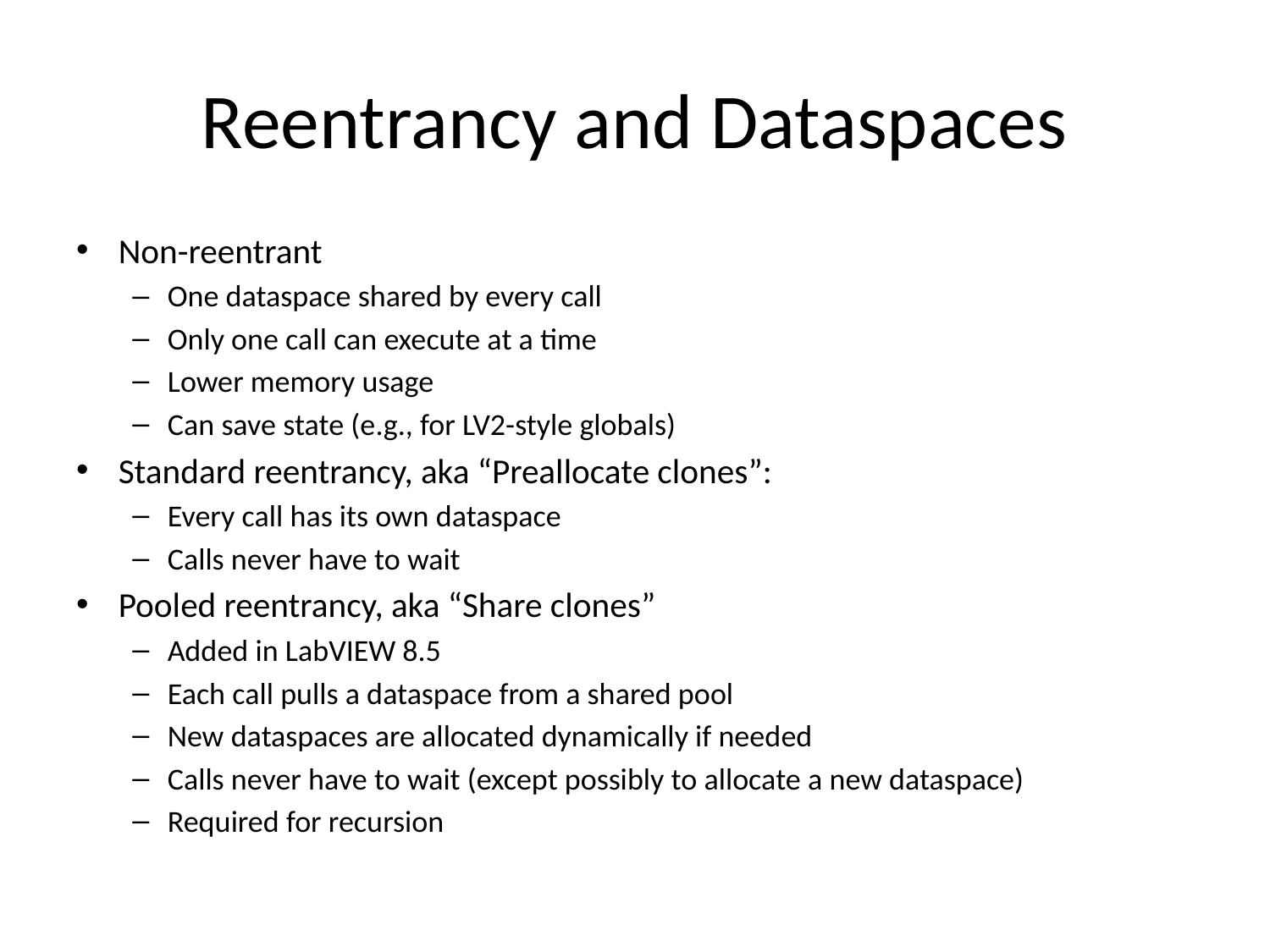

# Reentrancy and Dataspaces
Non-reentrant
One dataspace shared by every call
Only one call can execute at a time
Lower memory usage
Can save state (e.g., for LV2-style globals)
Standard reentrancy, aka “Preallocate clones”:
Every call has its own dataspace
Calls never have to wait
Pooled reentrancy, aka “Share clones”
Added in LabVIEW 8.5
Each call pulls a dataspace from a shared pool
New dataspaces are allocated dynamically if needed
Calls never have to wait (except possibly to allocate a new dataspace)
Required for recursion